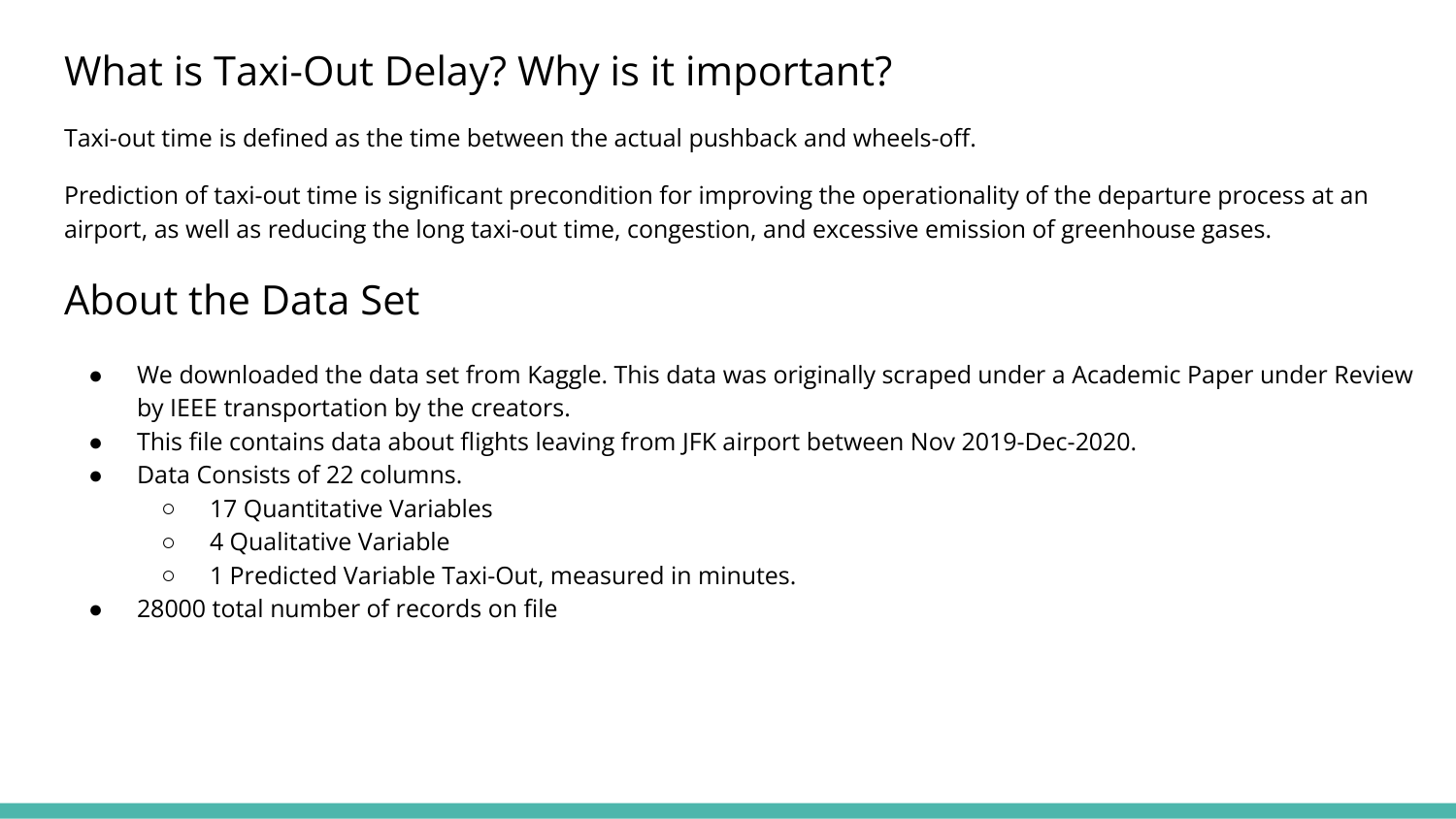

What is Taxi-Out Delay? Why is it important?
Taxi-out time is defined as the time between the actual pushback and wheels-off.
Prediction of taxi-out time is significant precondition for improving the operationality of the departure process at an airport, as well as reducing the long taxi-out time, congestion, and excessive emission of greenhouse gases.
About the Data Set
We downloaded the data set from Kaggle. This data was originally scraped under a Academic Paper under Review by IEEE transportation by the creators.
This file contains data about flights leaving from JFK airport between Nov 2019-Dec-2020.
Data Consists of 22 columns.
17 Quantitative Variables
4 Qualitative Variable
1 Predicted Variable Taxi-Out, measured in minutes.
28000 total number of records on file